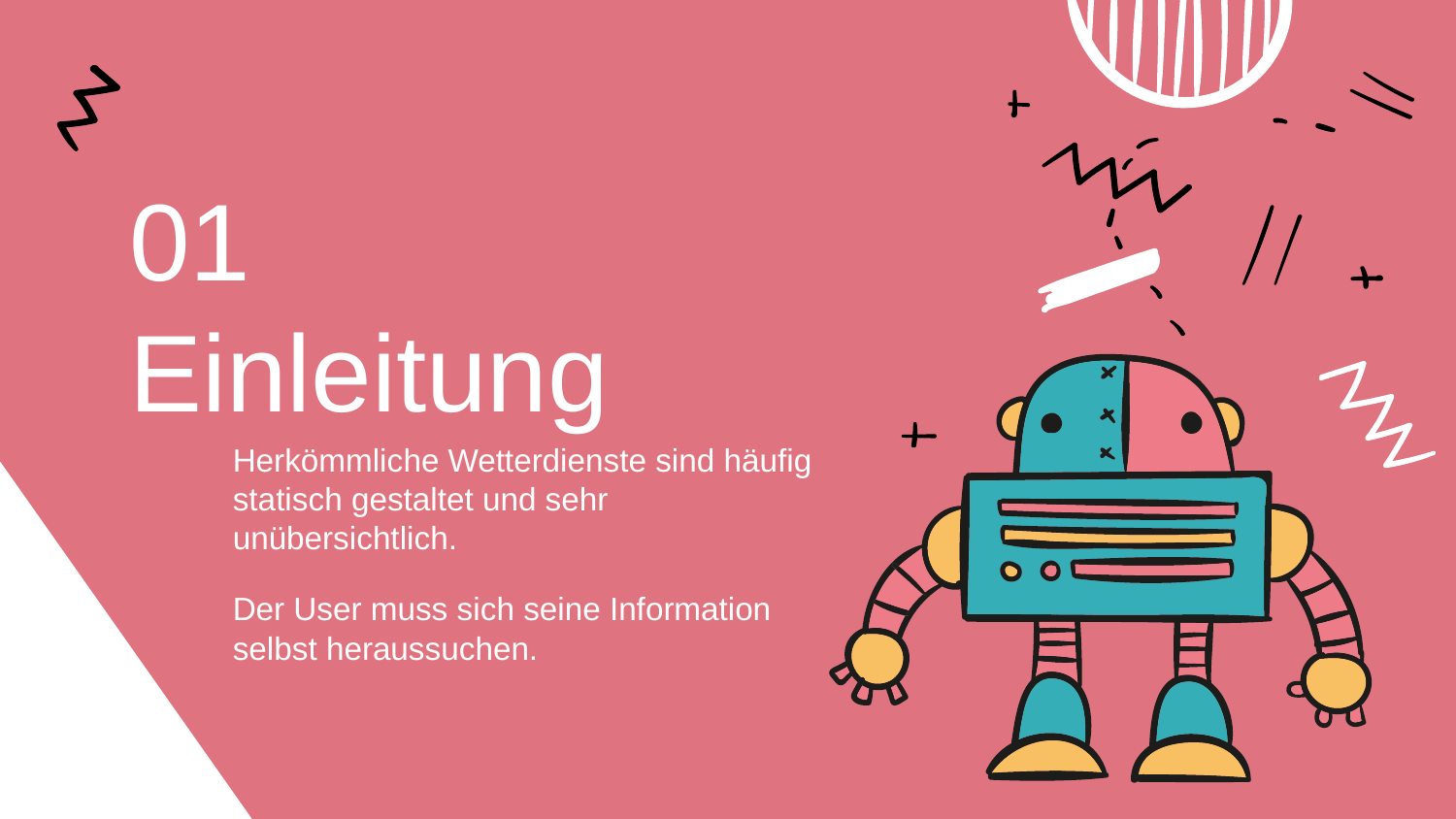

# 01 Einleitung

Herkömmliche Wetterdienste sind häufig statisch gestaltet und sehr unübersichtlich.
Der User muss sich seine Information selbst heraussuchen.